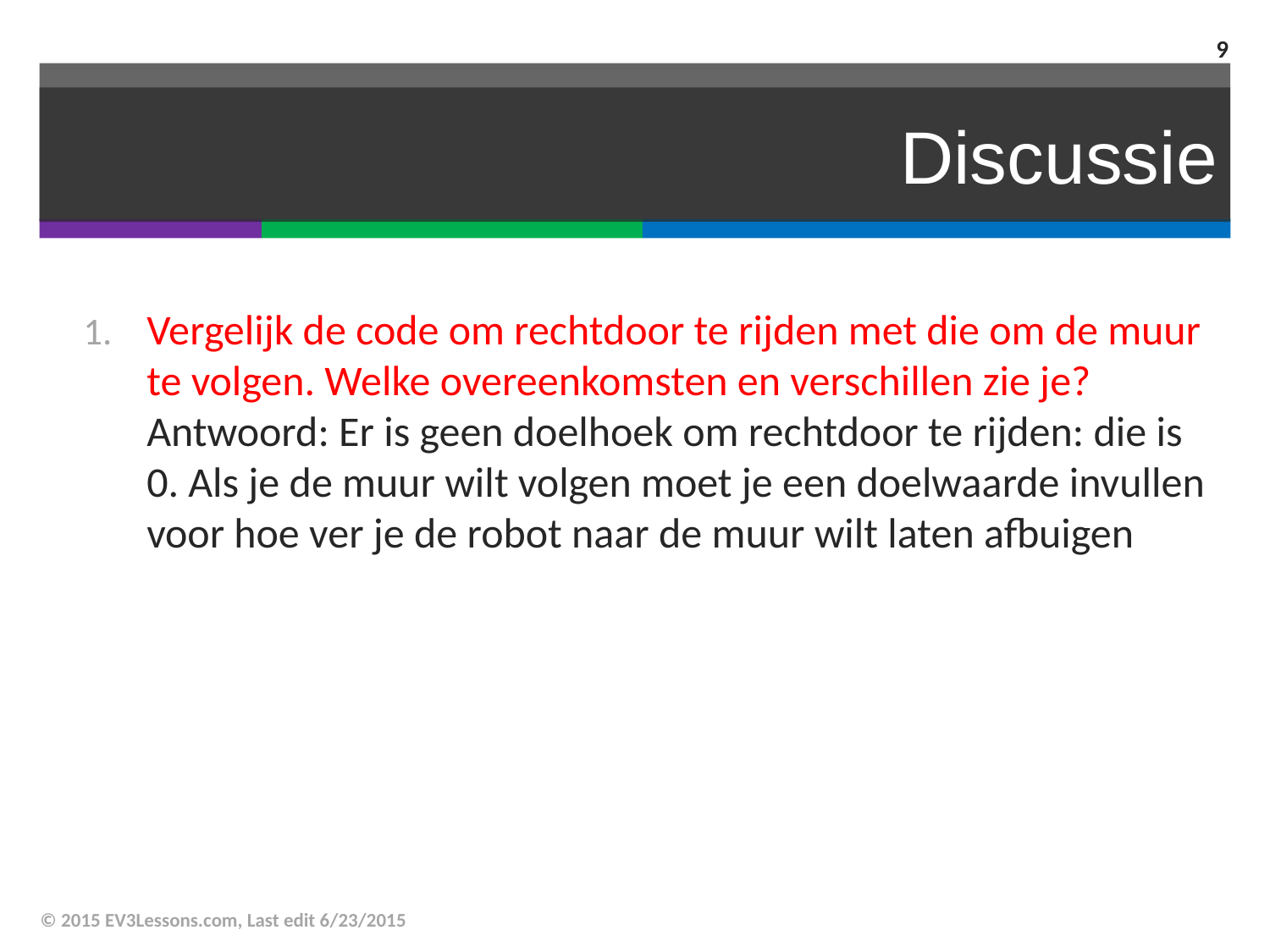

9
# Discussie
Vergelijk de code om rechtdoor te rijden met die om de muur te volgen. Welke overeenkomsten en verschillen zie je?
Antwoord: Er is geen doelhoek om rechtdoor te rijden: die is 0. Als je de muur wilt volgen moet je een doelwaarde invullen voor hoe ver je de robot naar de muur wilt laten afbuigen

© 2015 EV3Lessons.com, Last edit 6/23/2015